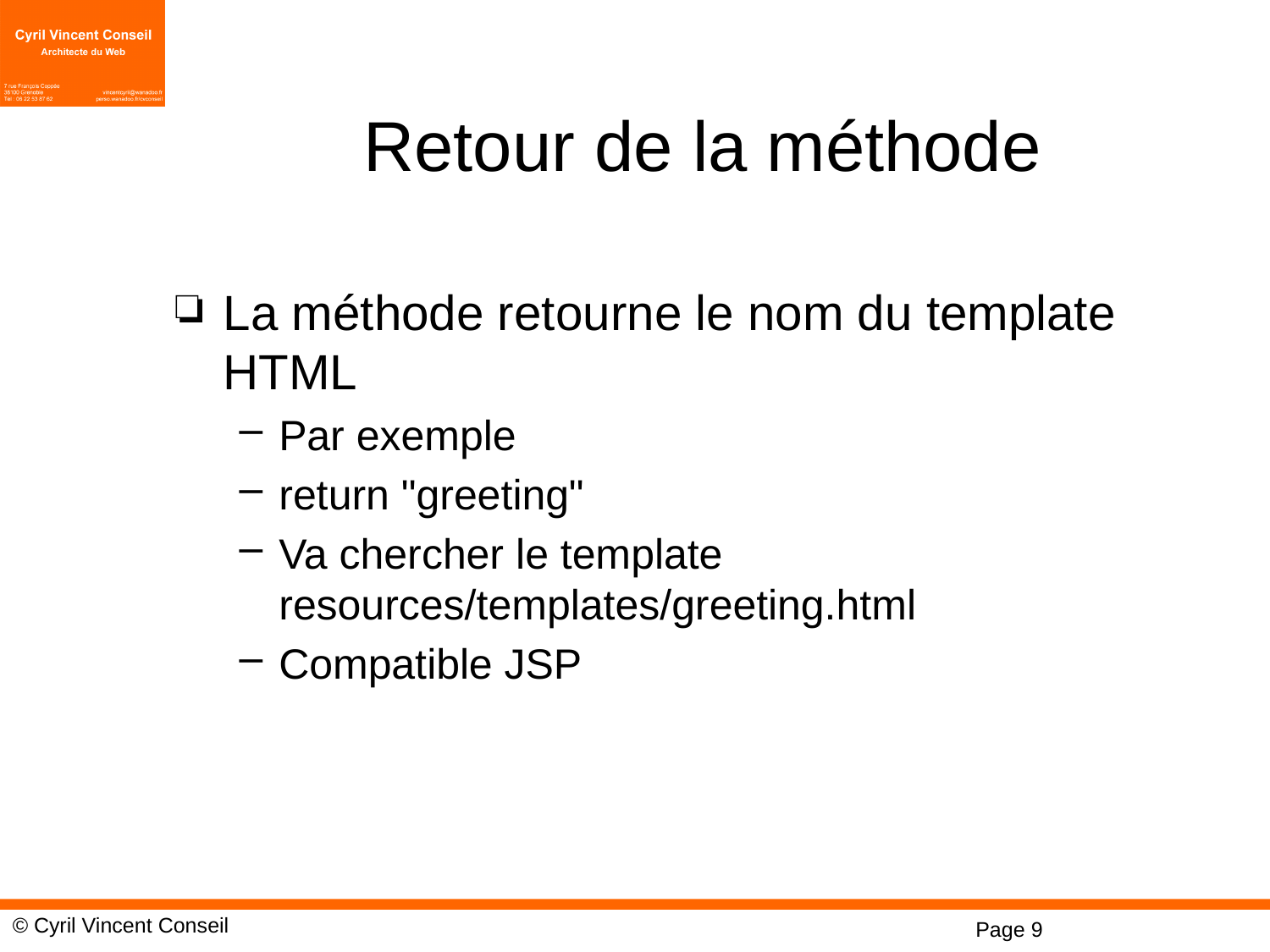

# Retour de la méthode
La méthode retourne le nom du template HTML
Par exemple
return "greeting"
Va chercher le template resources/templates/greeting.html
Compatible JSP